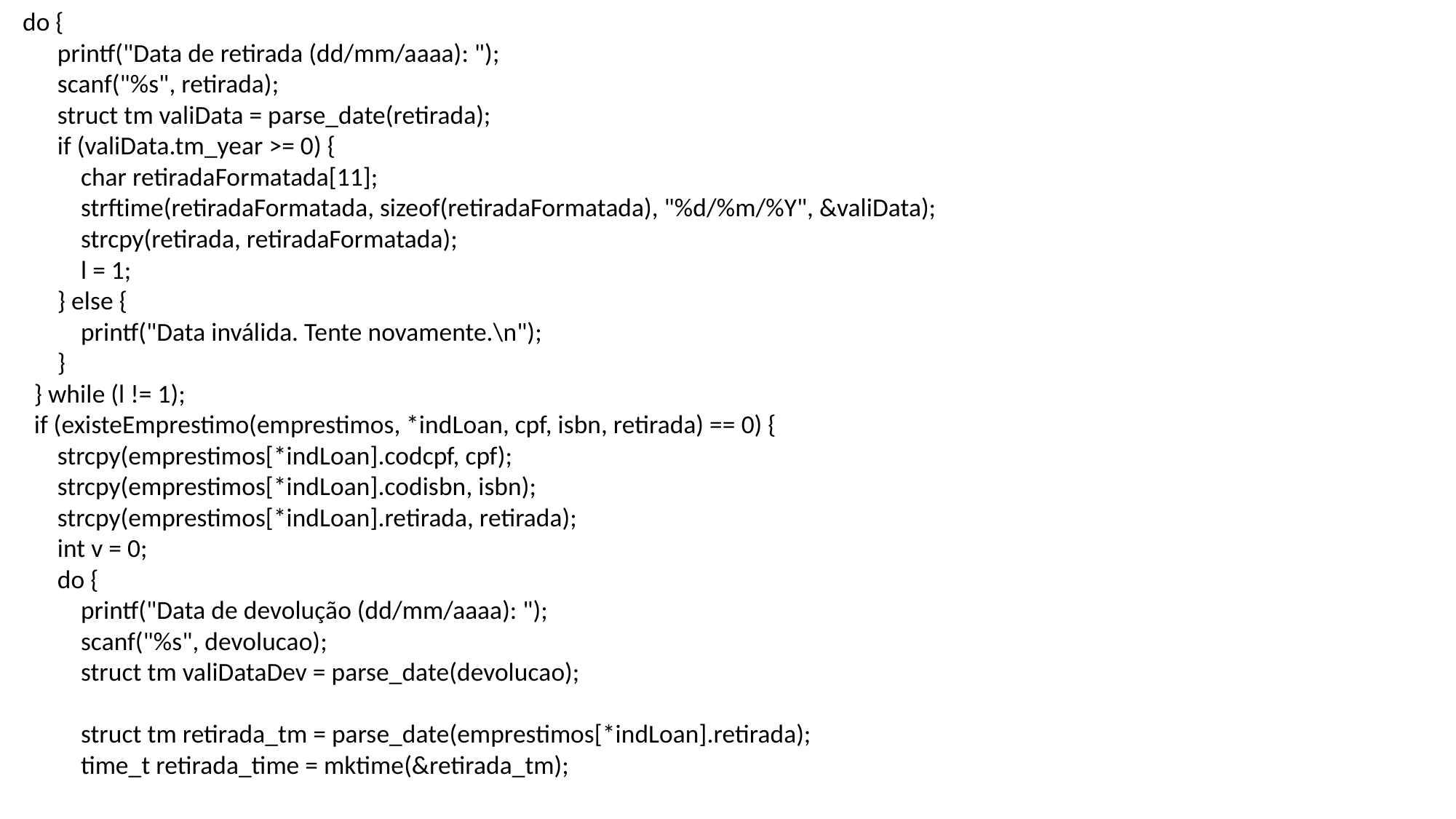

do {
        printf("Data de retirada (dd/mm/aaaa): ");
        scanf("%s", retirada);
        struct tm valiData = parse_date(retirada);
        if (valiData.tm_year >= 0) {
            char retiradaFormatada[11];
            strftime(retiradaFormatada, sizeof(retiradaFormatada), "%d/%m/%Y", &valiData);
            strcpy(retirada, retiradaFormatada);
            l = 1;
        } else {
            printf("Data inválida. Tente novamente.\n");
        }
    } while (l != 1);
    if (existeEmprestimo(emprestimos, *indLoan, cpf, isbn, retirada) == 0) {
        strcpy(emprestimos[*indLoan].codcpf, cpf);
        strcpy(emprestimos[*indLoan].codisbn, isbn);
        strcpy(emprestimos[*indLoan].retirada, retirada);
        int v = 0;
        do {
            printf("Data de devolução (dd/mm/aaaa): ");
            scanf("%s", devolucao);
            struct tm valiDataDev = parse_date(devolucao);

            struct tm retirada_tm = parse_date(emprestimos[*indLoan].retirada);
            time_t retirada_time = mktime(&retirada_tm);